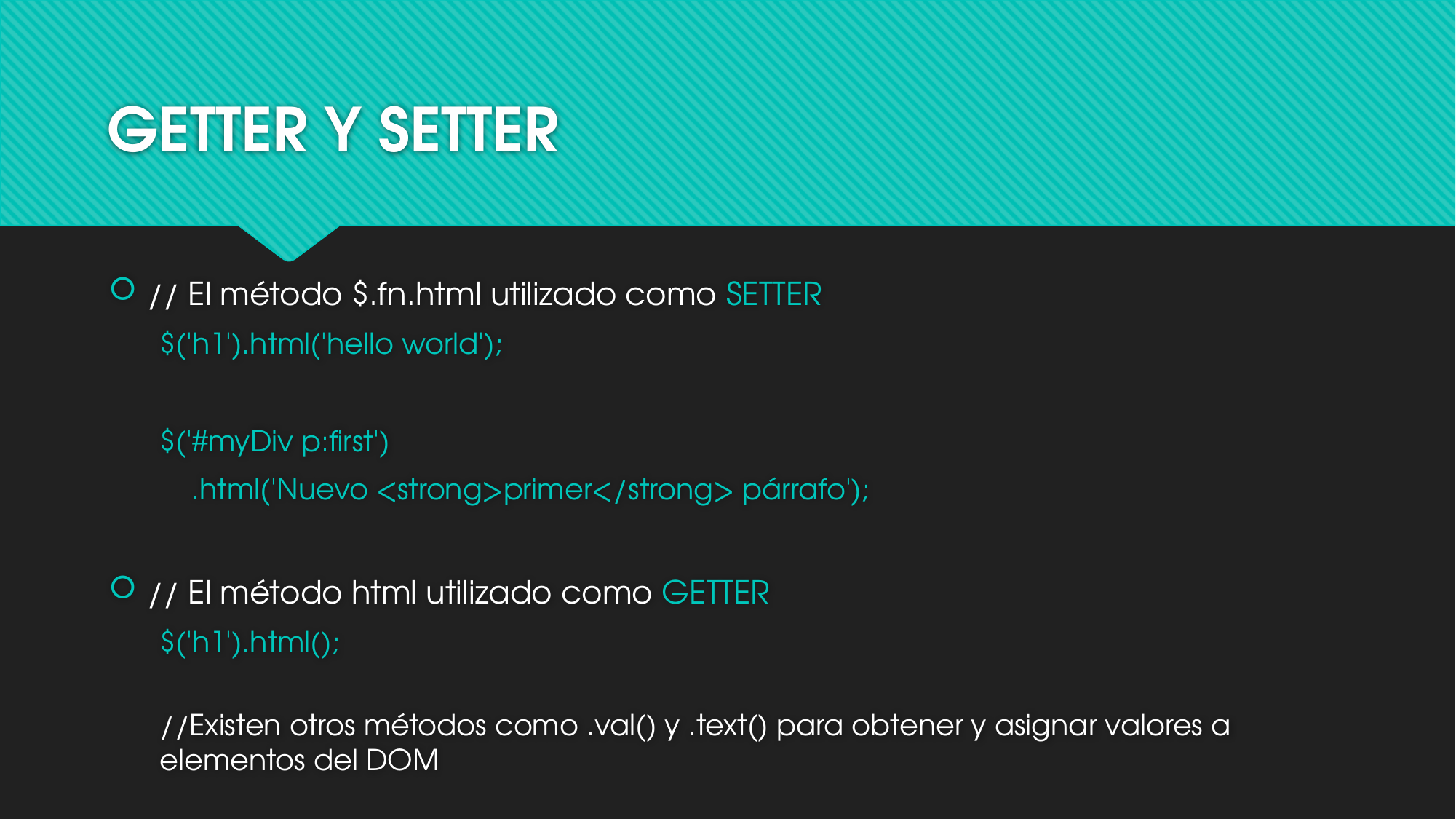

# GETTER Y SETTER
// El método $.fn.html utilizado como SETTER
$('h1').html('hello world');

$('#myDiv p:first')
    .html('Nuevo <strong>primer</strong> párrafo');

// El método html utilizado como GETTER
$('h1').html();
//Existen otros métodos como .val() y .text() para obtener y asignar valores a elementos del DOM